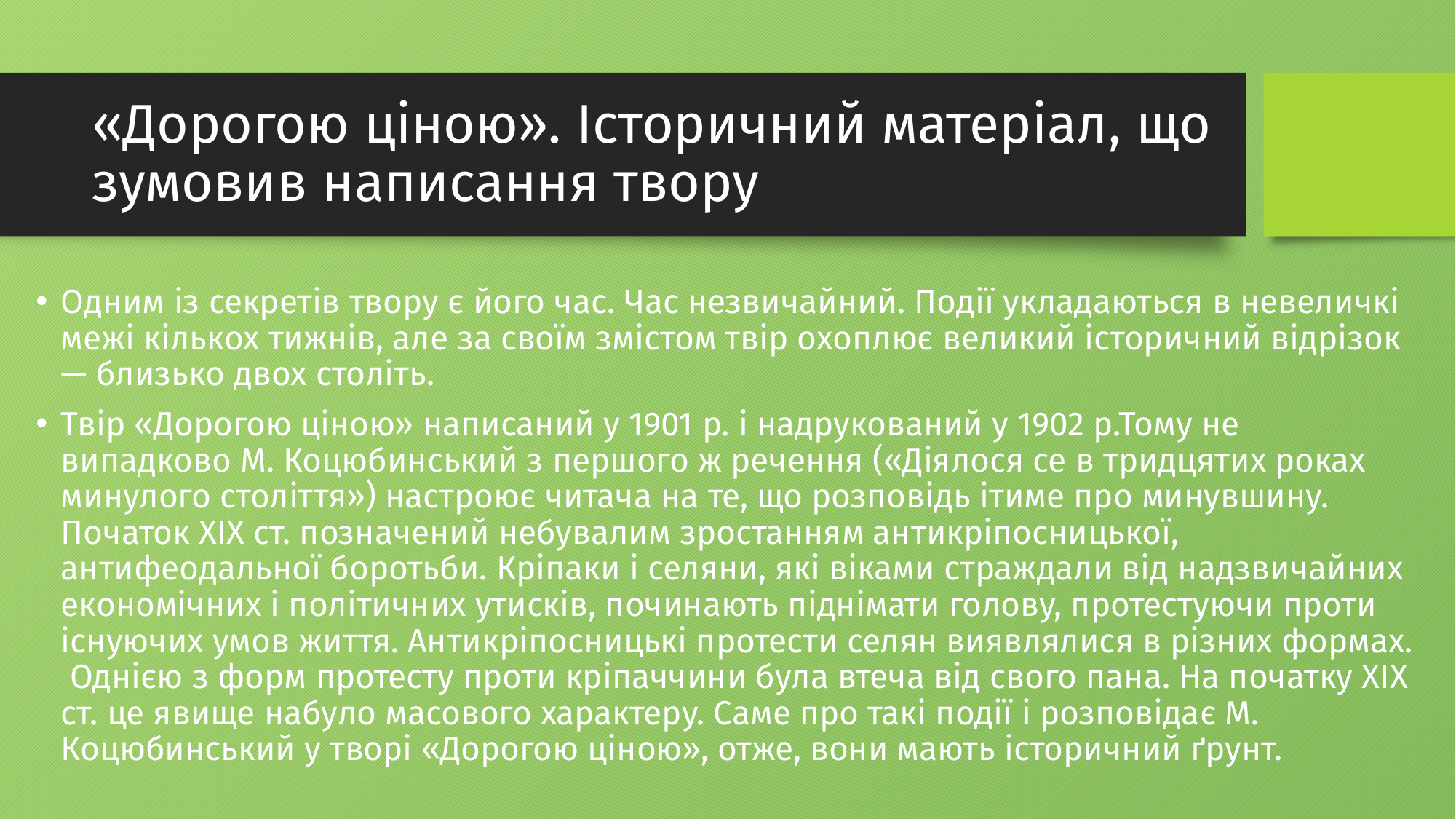

# «Дорогою ціною». Історичний матеріал, що зумовив написання твору
Одним із секретів твору є його час. Час незвичайний. Події укладаються в невеличкі межі кількох тижнів, але за своїм змістом твір охоплює великий історичний відрізок — близько двох століть.
Твір «Дорогою ціною» написаний у 1901 р. і надрукований у 1902 р.Тому не випадково М. Коцюбинський з першого ж речення («Діялося се в тридцятих роках минулого століття») настроює читача на те, що розповідь ітиме про минувшину. Початок ХІХ ст. позначений небувалим зростанням антикріпосницької, антифеодальної боротьби. Кріпаки і селяни, які віками страждали від надзвичайних економічних і політичних утисків, починають піднімати голову, протестуючи проти існуючих умов життя. Антикріпосницькі протести селян виявлялися в різних формах.  Однією з форм протесту проти кріпаччини була втеча від свого пана. На початку ХІХ ст. це явище набуло масового характеру. Саме про такі події і розповідає М. Коцюбинський у творі «Дорогою ціною», отже, вони мають історичний ґрунт.